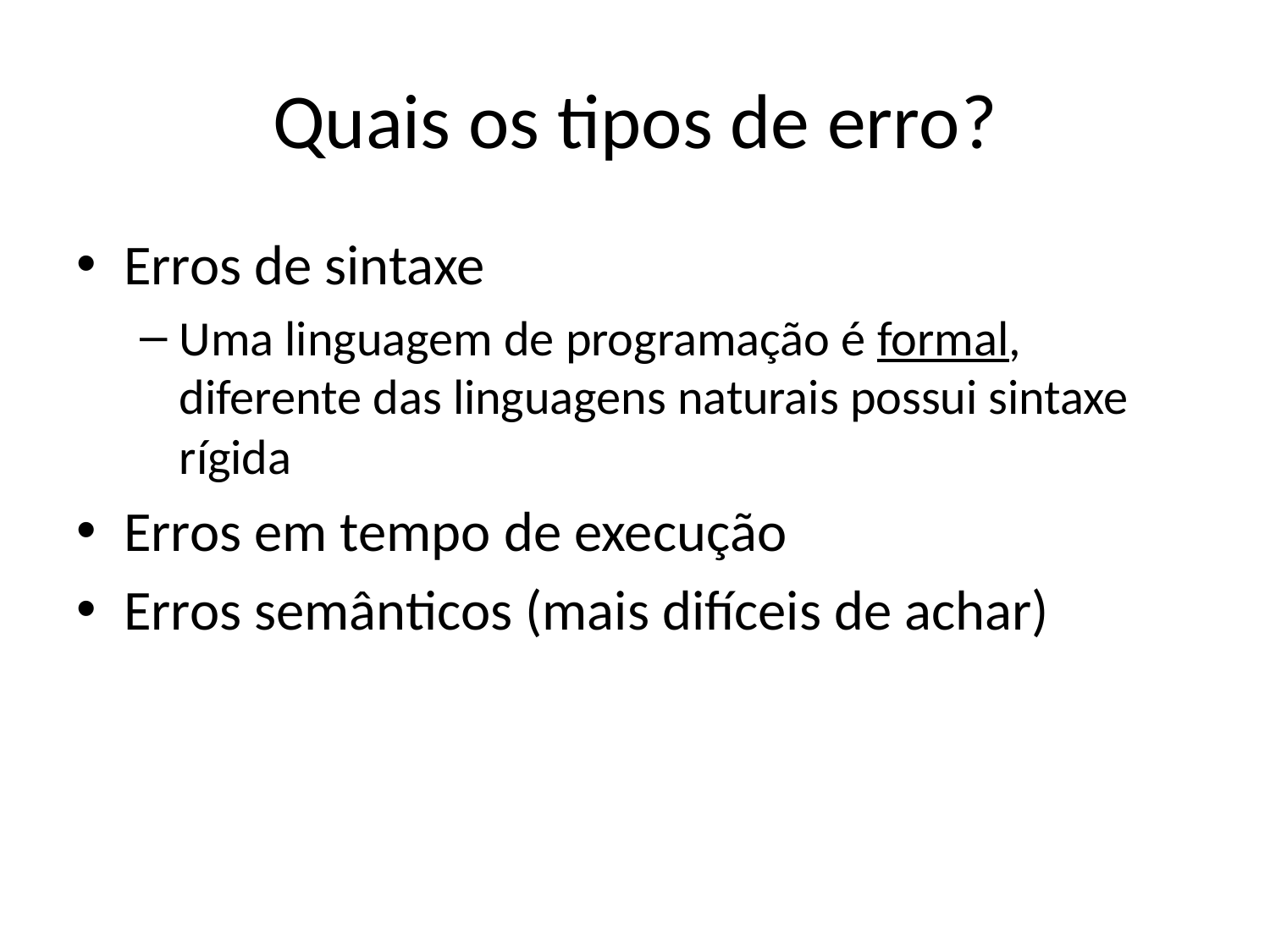

# Quais os tipos de erro?
Erros de sintaxe
Uma linguagem de programação é formal, diferente das linguagens naturais possui sintaxe rígida
Erros em tempo de execução
Erros semânticos (mais difíceis de achar)